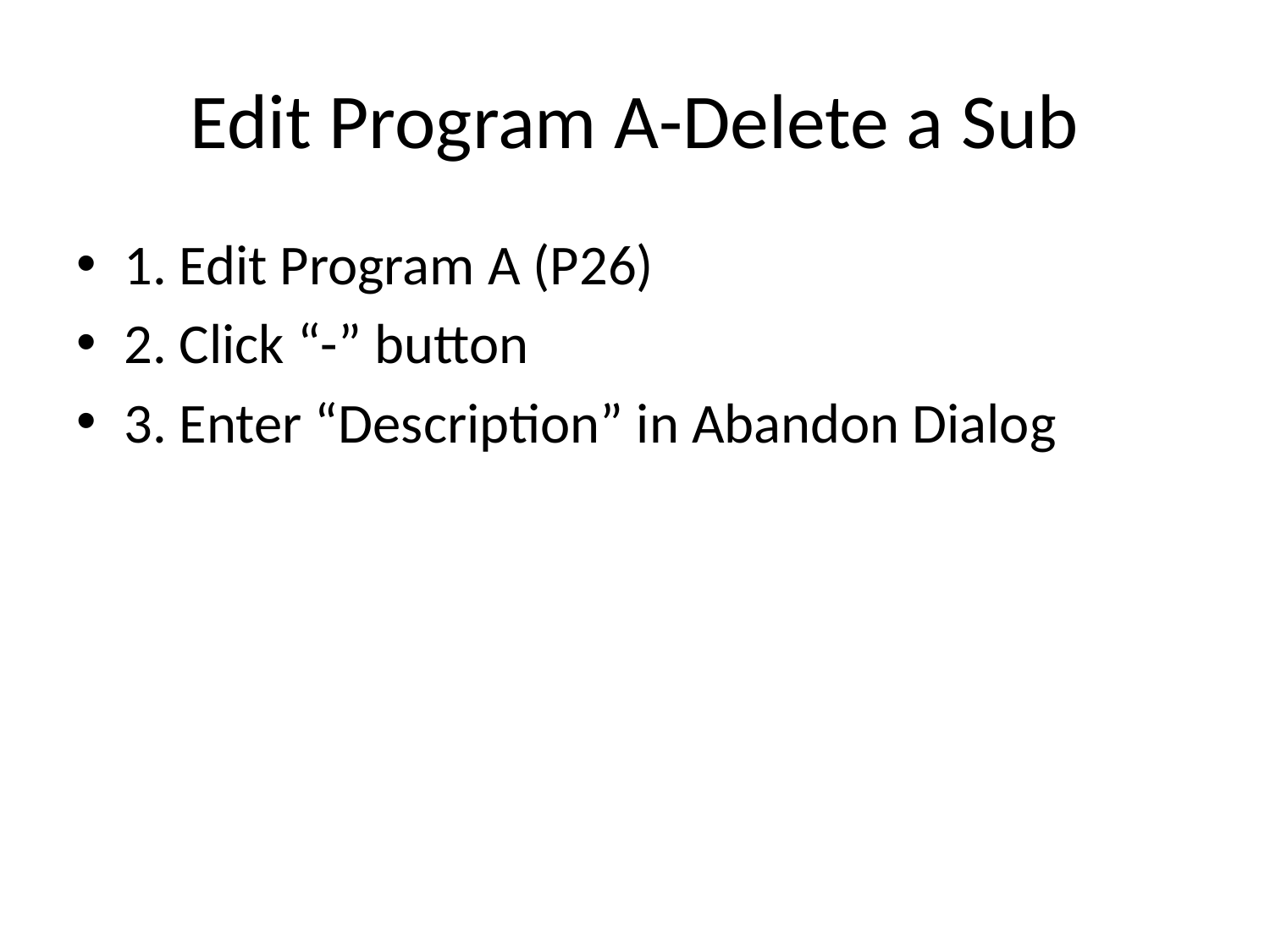

# Edit Program A-Delete a Sub
1. Edit Program A (P26)
2. Click “-” button
3. Enter “Description” in Abandon Dialog